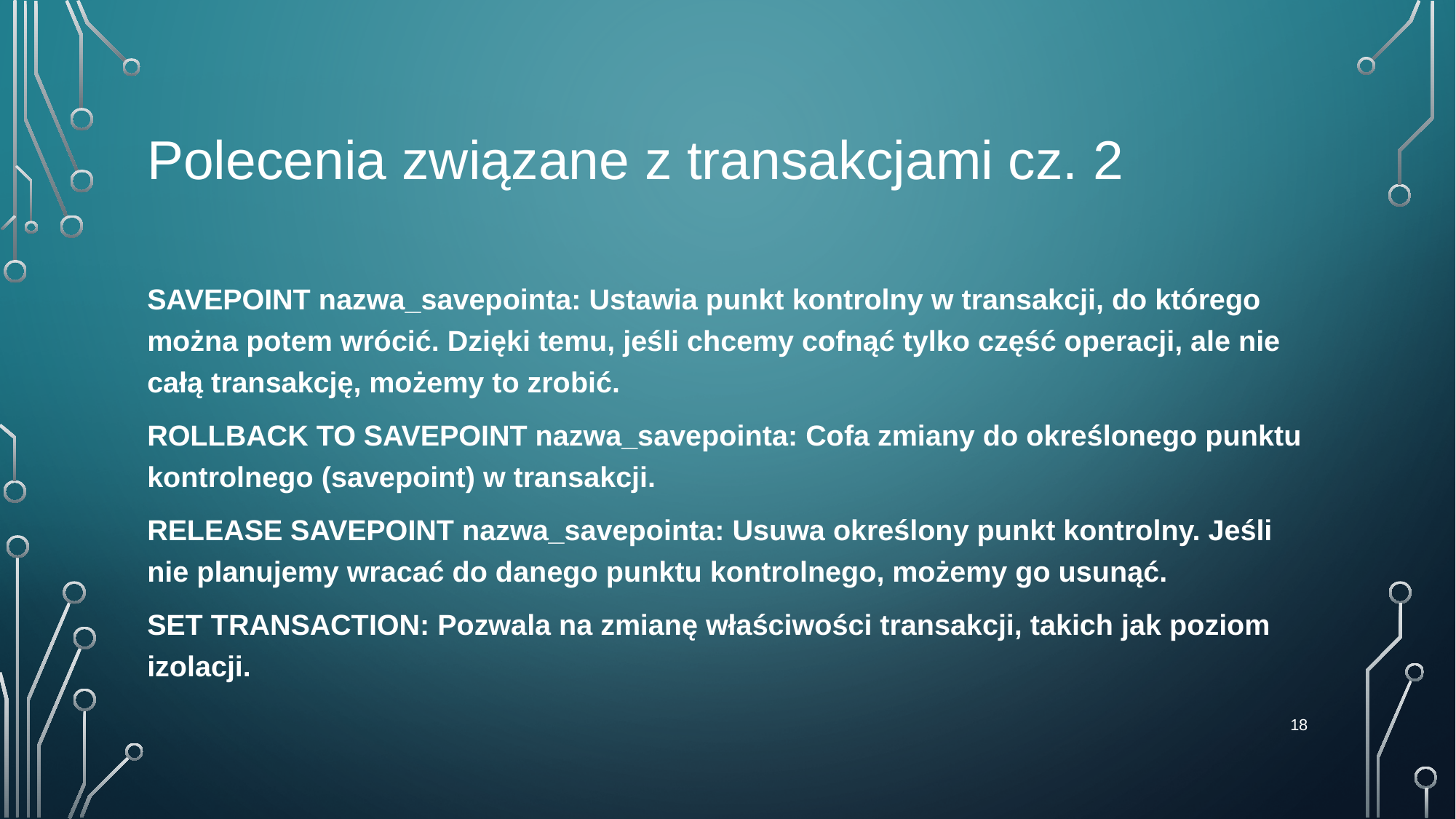

# Polecenia związane z transakcjami cz. 2
SAVEPOINT nazwa_savepointa: Ustawia punkt kontrolny w transakcji, do którego można potem wrócić. Dzięki temu, jeśli chcemy cofnąć tylko część operacji, ale nie całą transakcję, możemy to zrobić.
ROLLBACK TO SAVEPOINT nazwa_savepointa: Cofa zmiany do określonego punktu kontrolnego (savepoint) w transakcji.
RELEASE SAVEPOINT nazwa_savepointa: Usuwa określony punkt kontrolny. Jeśli nie planujemy wracać do danego punktu kontrolnego, możemy go usunąć.
SET TRANSACTION: Pozwala na zmianę właściwości transakcji, takich jak poziom izolacji.
18